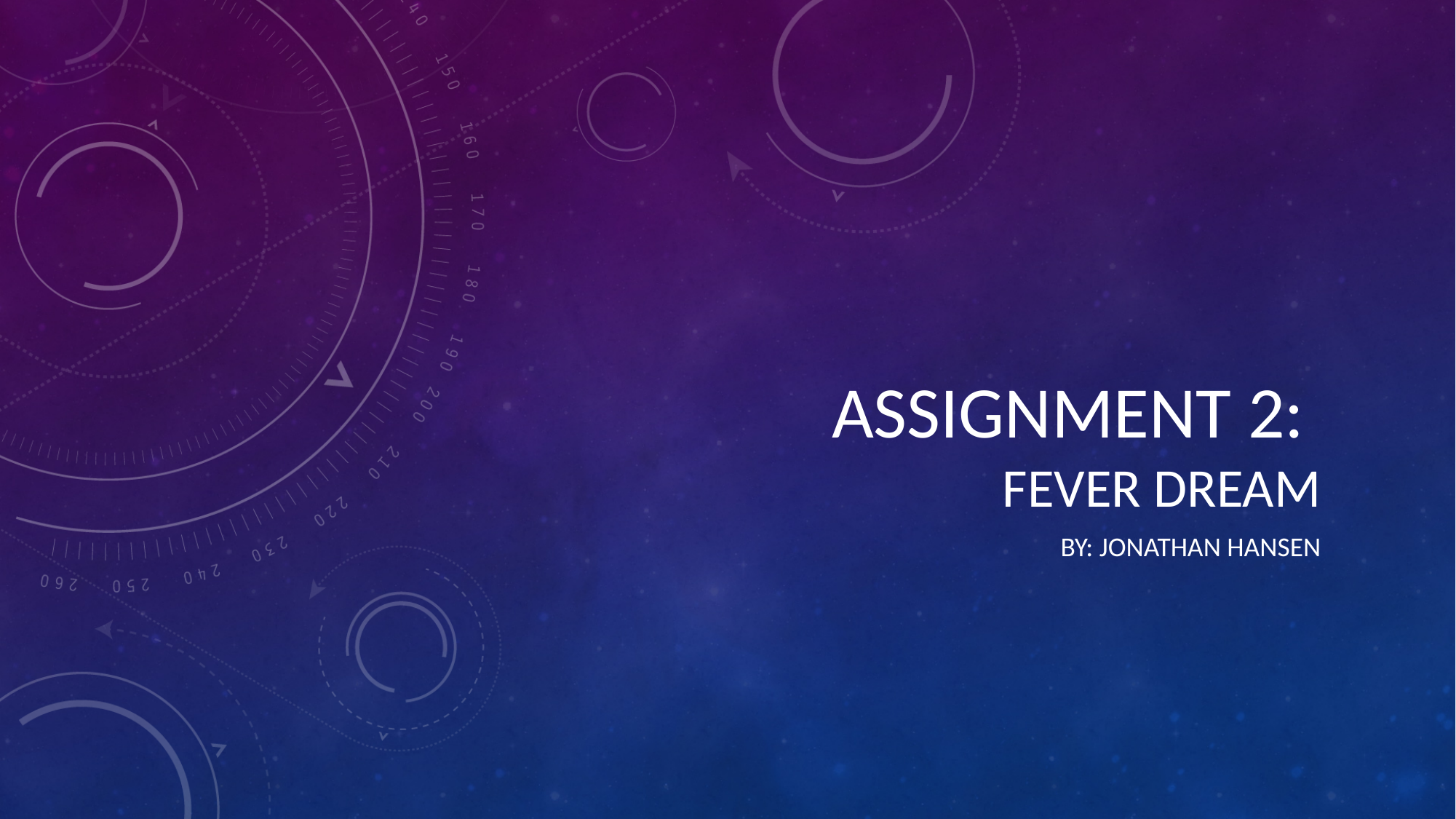

# Assignment 2: Fever Dream
By: Jonathan Hansen